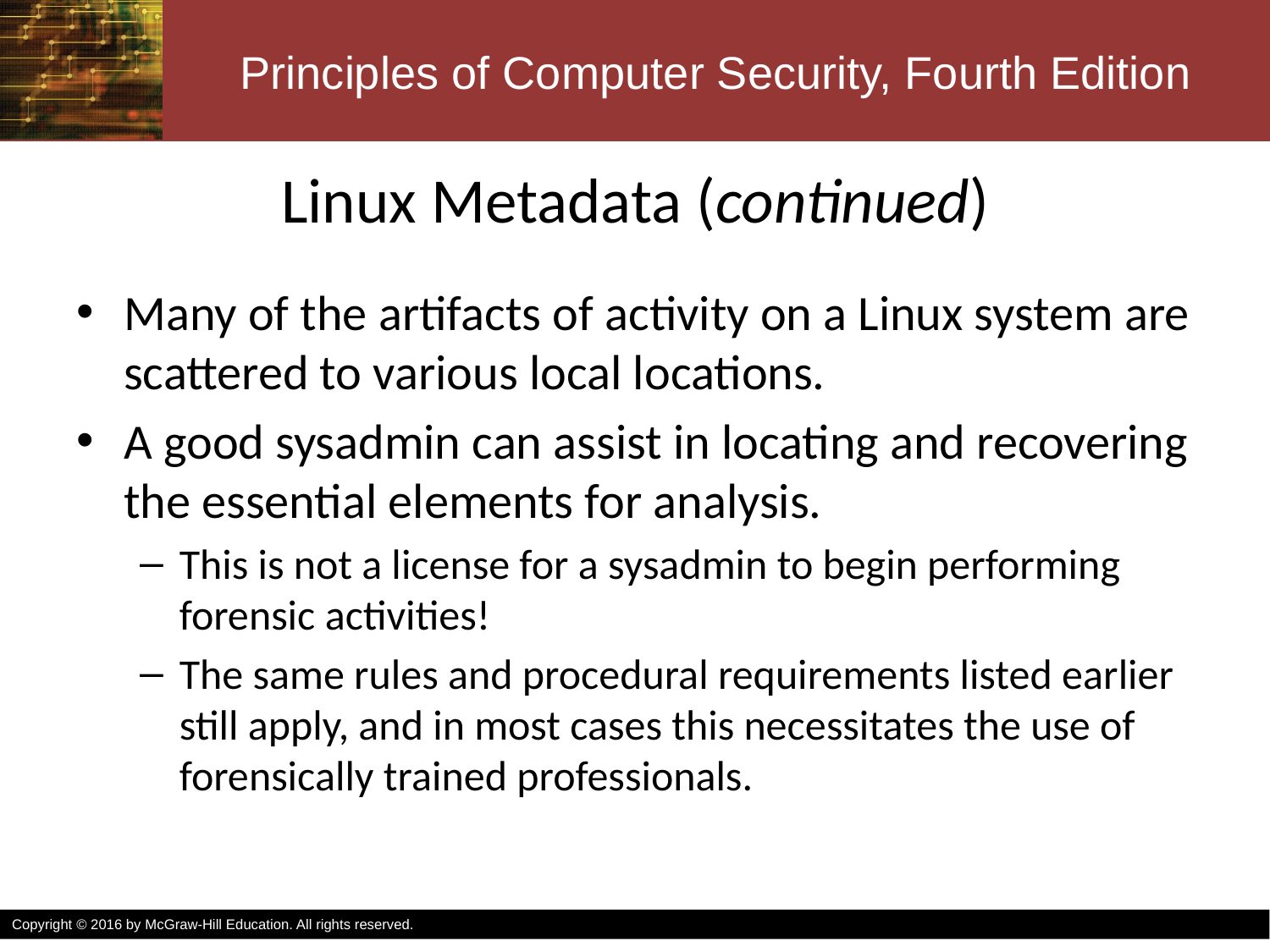

# Linux Metadata (continued)
Many of the artifacts of activity on a Linux system are scattered to various local locations.
A good sysadmin can assist in locating and recovering the essential elements for analysis.
This is not a license for a sysadmin to begin performing forensic activities!
The same rules and procedural requirements listed earlier still apply, and in most cases this necessitates the use of forensically trained professionals.